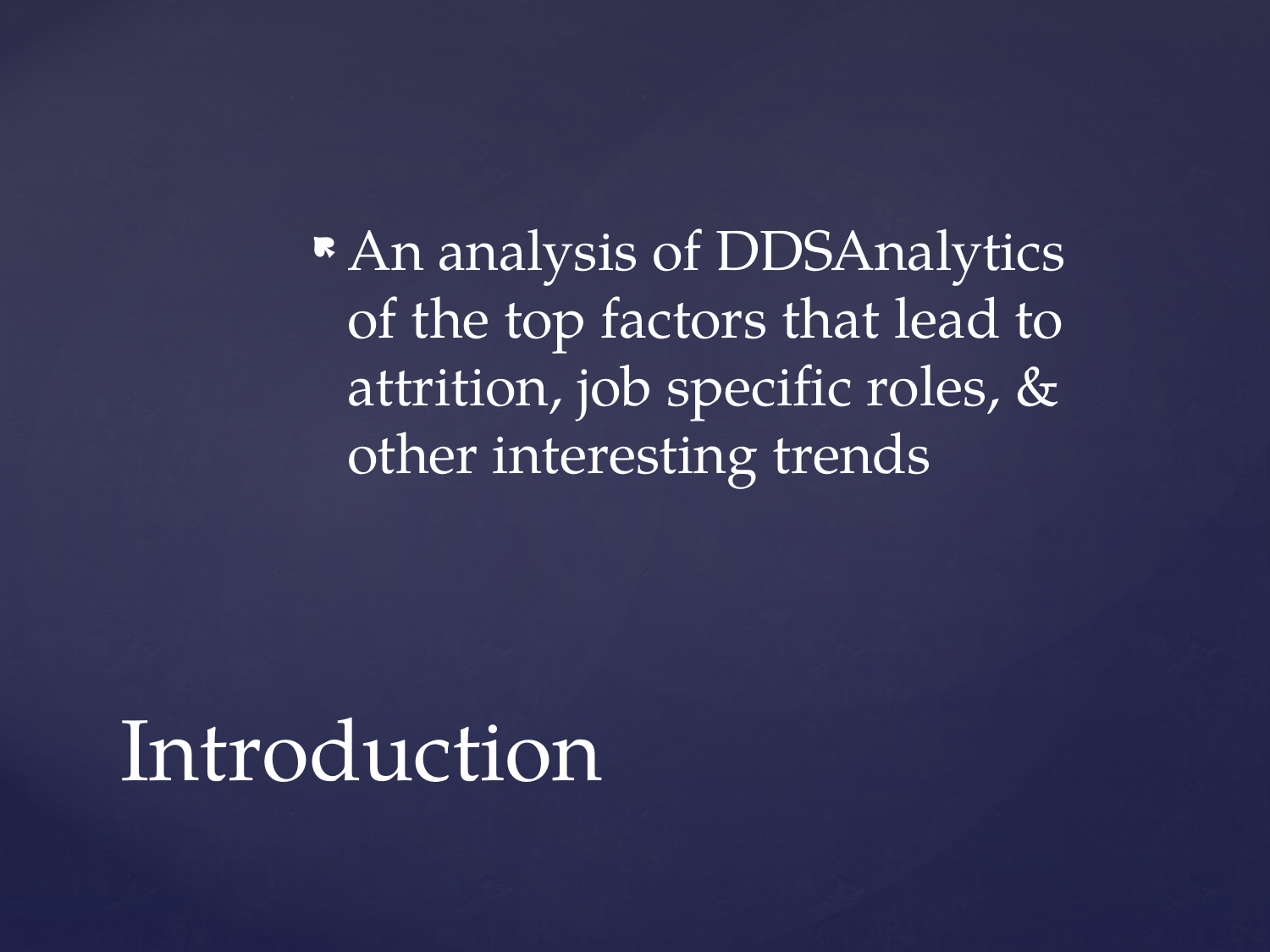

An analysis of DDSAnalytics of the top factors that lead to attrition, job specific roles, & other interesting trends
# Introduction